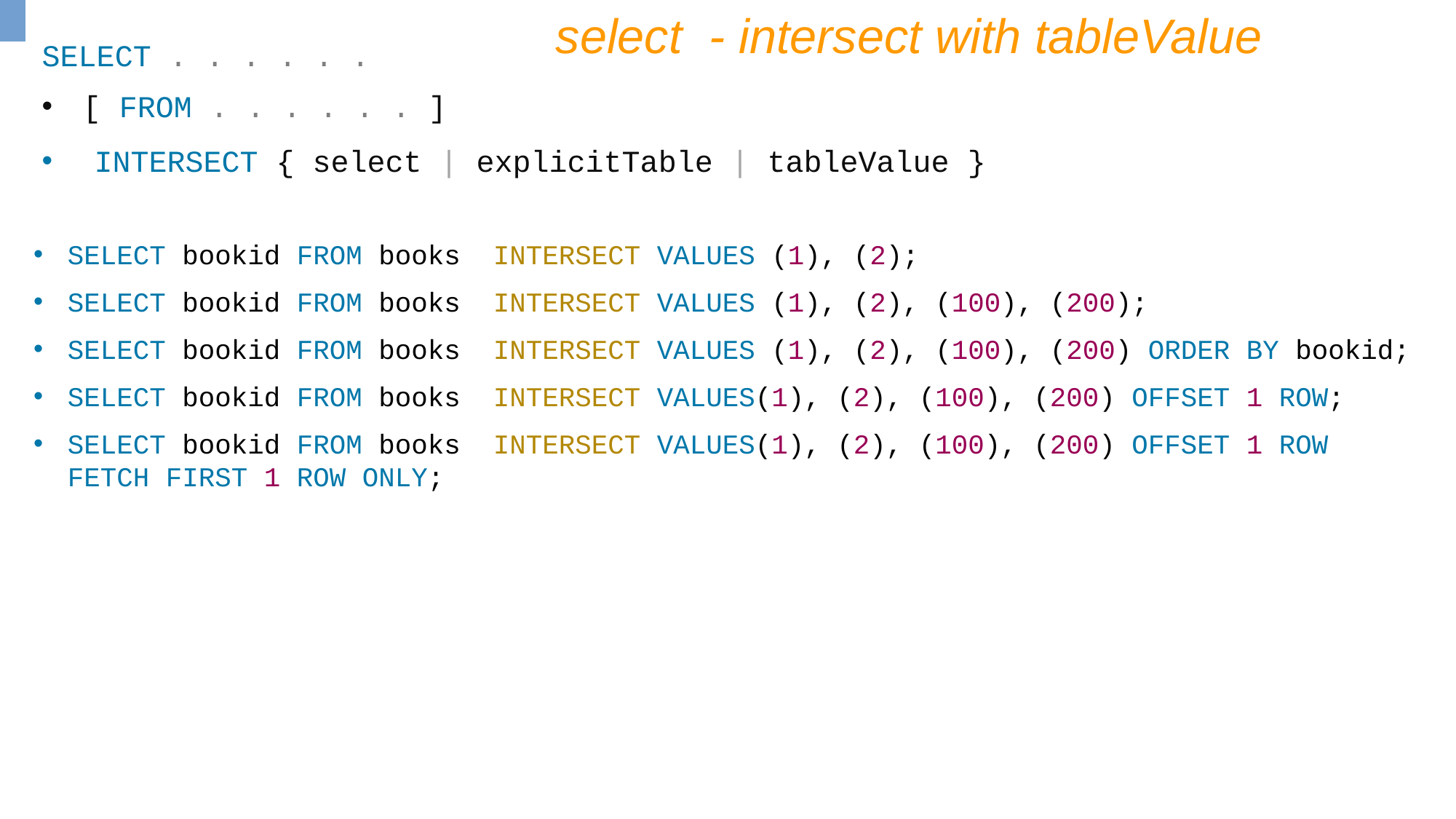

select  - intersect with tableValue
SELECT . . . . . .

[ FROM . . . . . . ]
 INTERSECT { select | explicitTable | tableValue }
SELECT bookid FROM books  INTERSECT VALUES (1), (2);

SELECT bookid FROM books  INTERSECT VALUES (1), (2), (100), (200);

SELECT bookid FROM books  INTERSECT VALUES (1), (2), (100), (200) ORDER BY bookid;

SELECT bookid FROM books  INTERSECT VALUES(1), (2), (100), (200) OFFSET 1 ROW;

SELECT bookid FROM books  INTERSECT VALUES(1), (2), (100), (200) OFFSET 1 ROW FETCH FIRST 1 ROW ONLY;